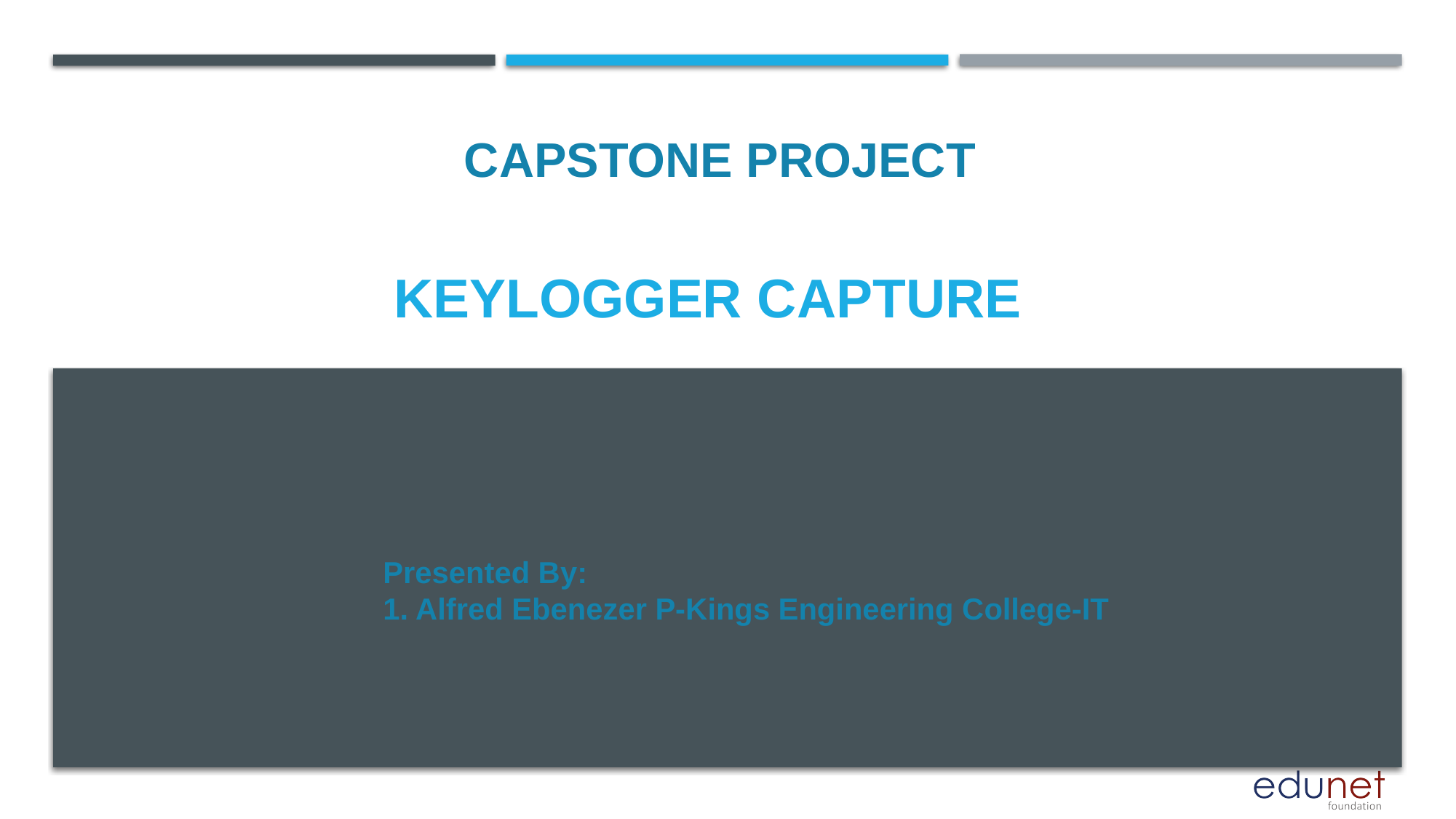

CAPSTONE PROJECT
# Keylogger capture
Presented By:
1. Alfred Ebenezer P-Kings Engineering College-IT